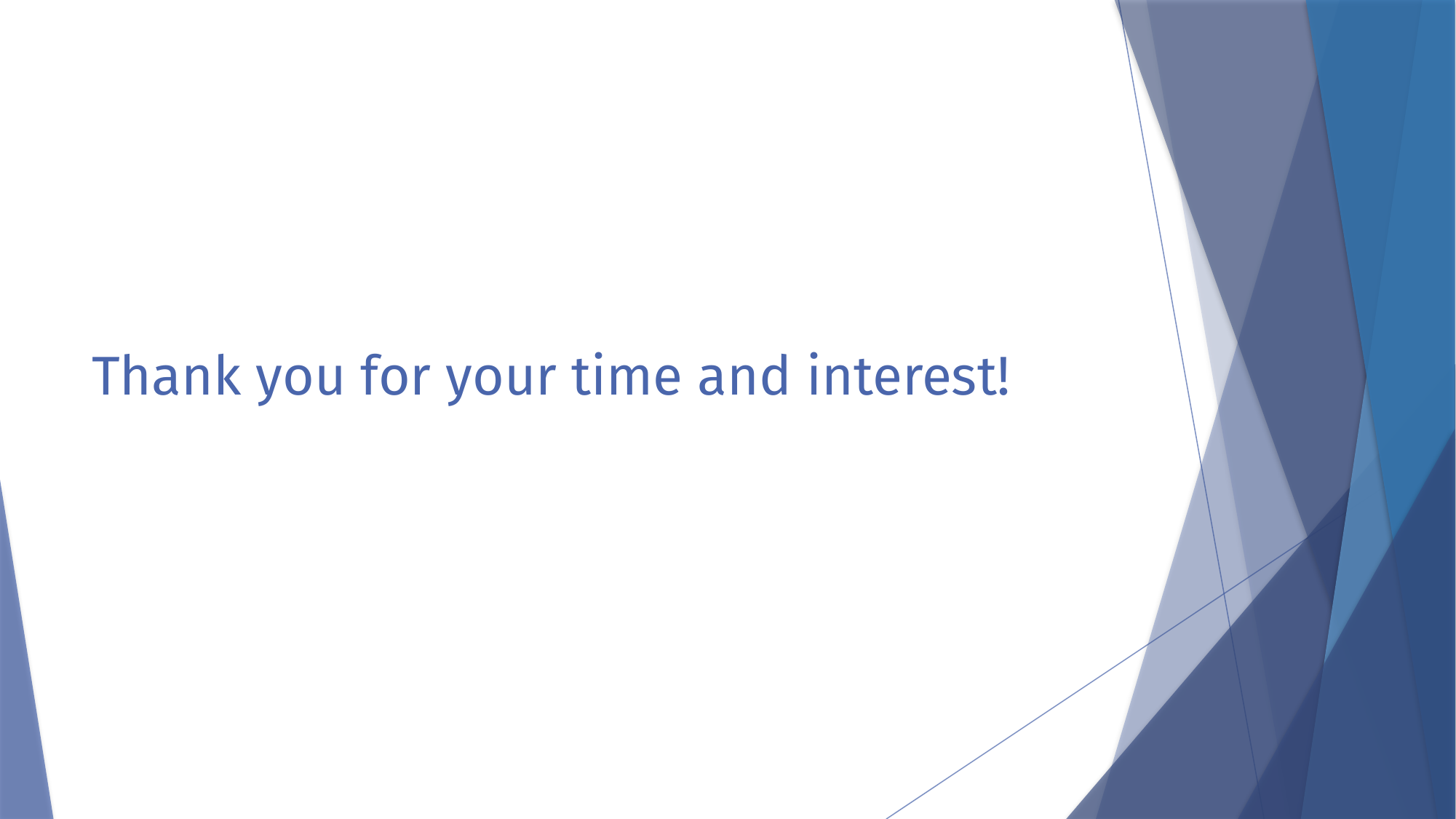

# Thank you for your time and interest!